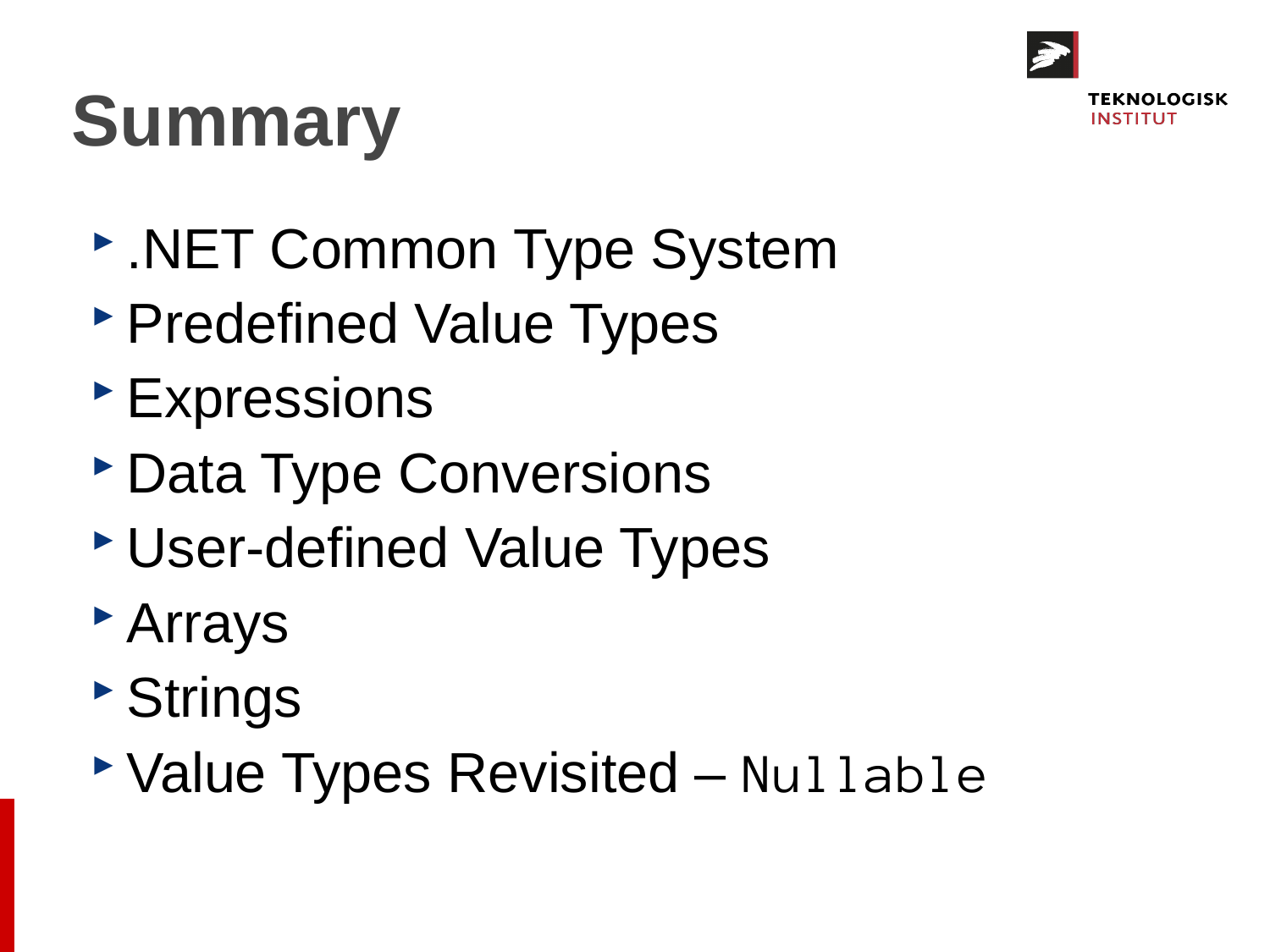

# Summary
.NET Common Type System
Predefined Value Types
Expressions
Data Type Conversions
User-defined Value Types
Arrays
Strings
Value Types Revisited – Nullable